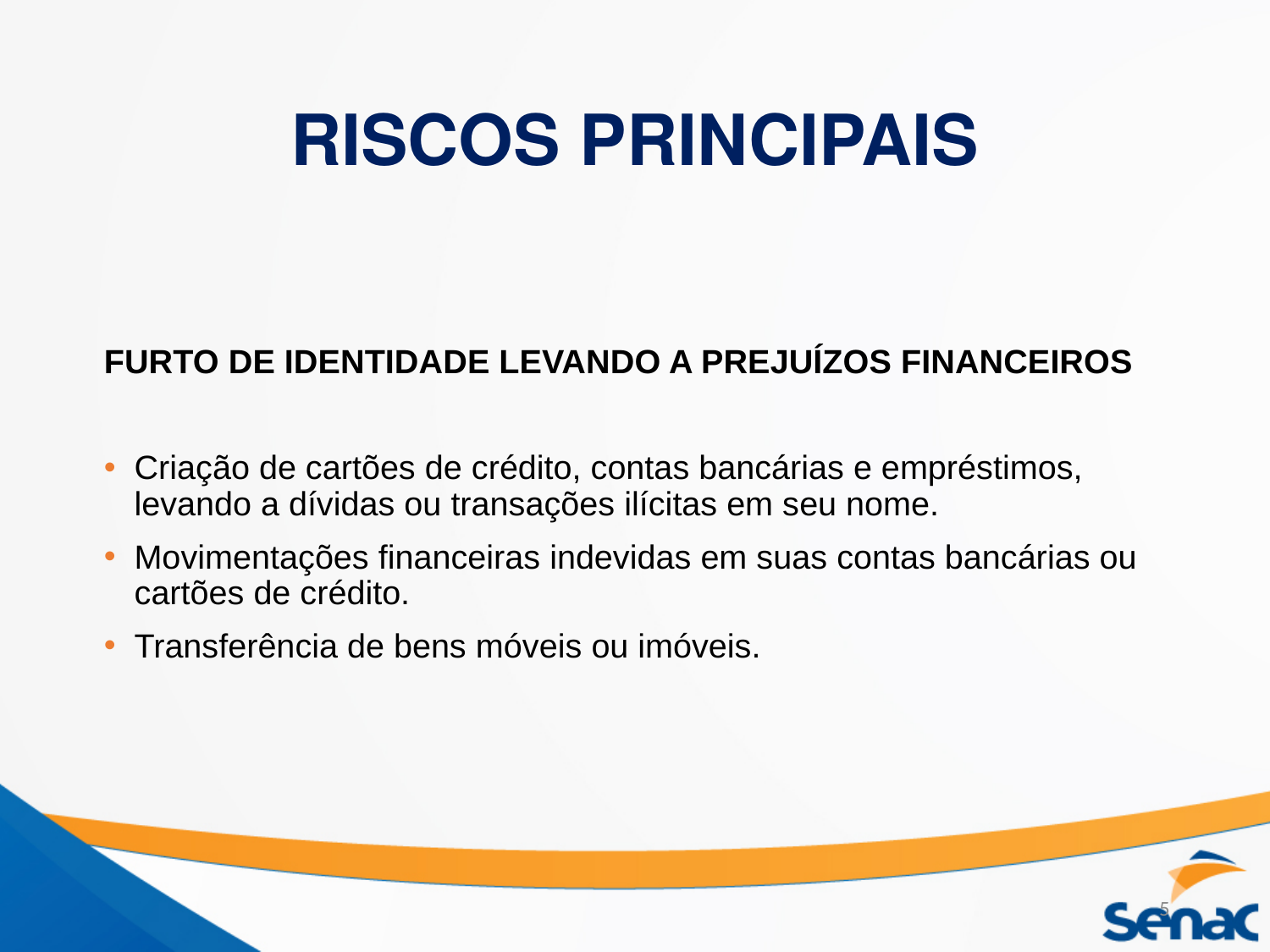

# RISCOS PRINCIPAIS
FURTO DE IDENTIDADE LEVANDO A PREJUÍZOS FINANCEIROS

Criação de cartões de crédito, contas bancárias e empréstimos, levando a dívidas ou transações ilícitas em seu nome.
Movimentações financeiras indevidas em suas contas bancárias ou cartões de crédito.
Transferência de bens móveis ou imóveis.

5